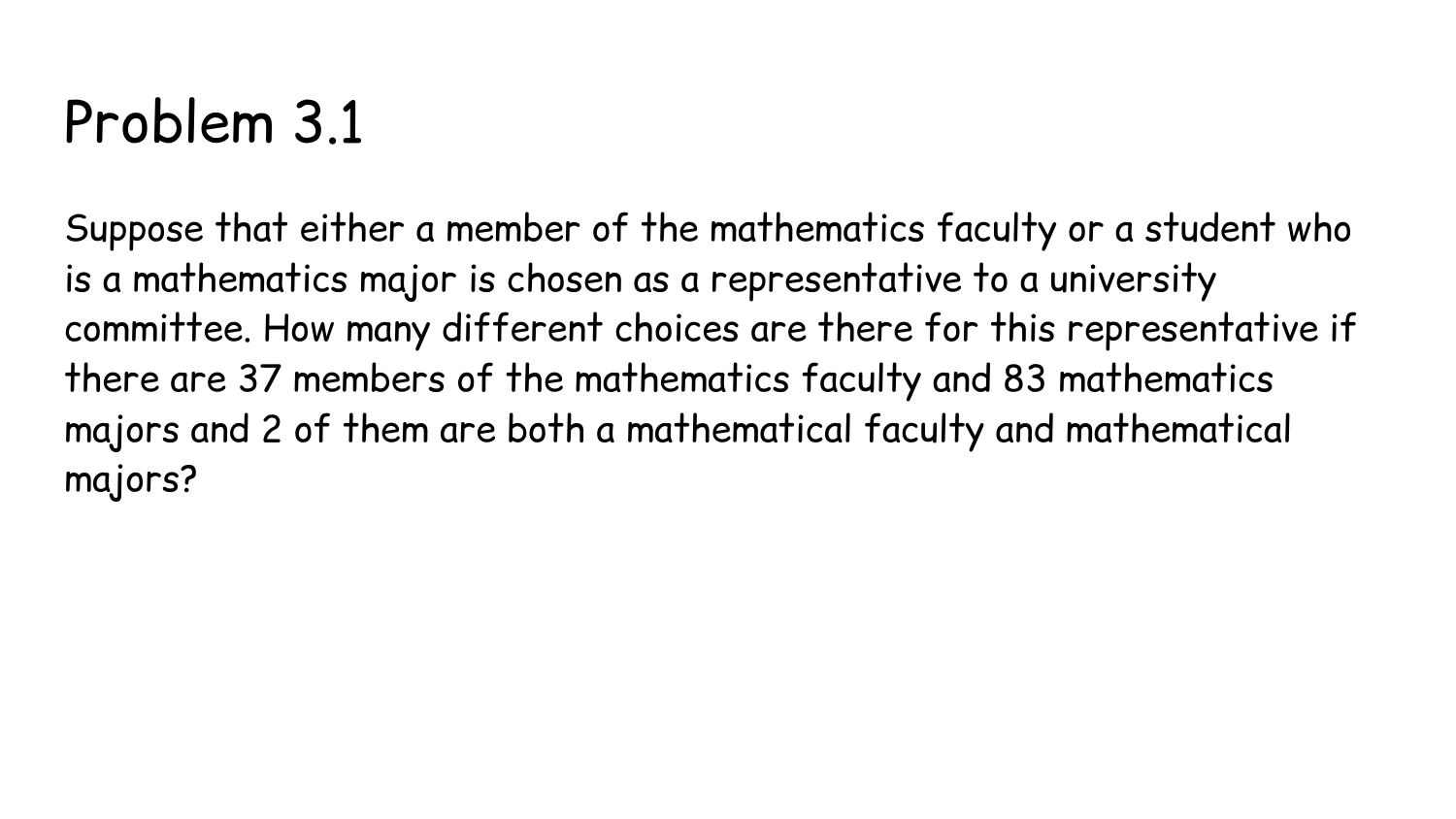

# Problem 3.1
Suppose that either a member of the mathematics faculty or a student who is a mathematics major is chosen as a representative to a university committee. How many different choices are there for this representative if there are 37 members of the mathematics faculty and 83 mathematics majors and 2 of them are both a mathematical faculty and mathematical majors?